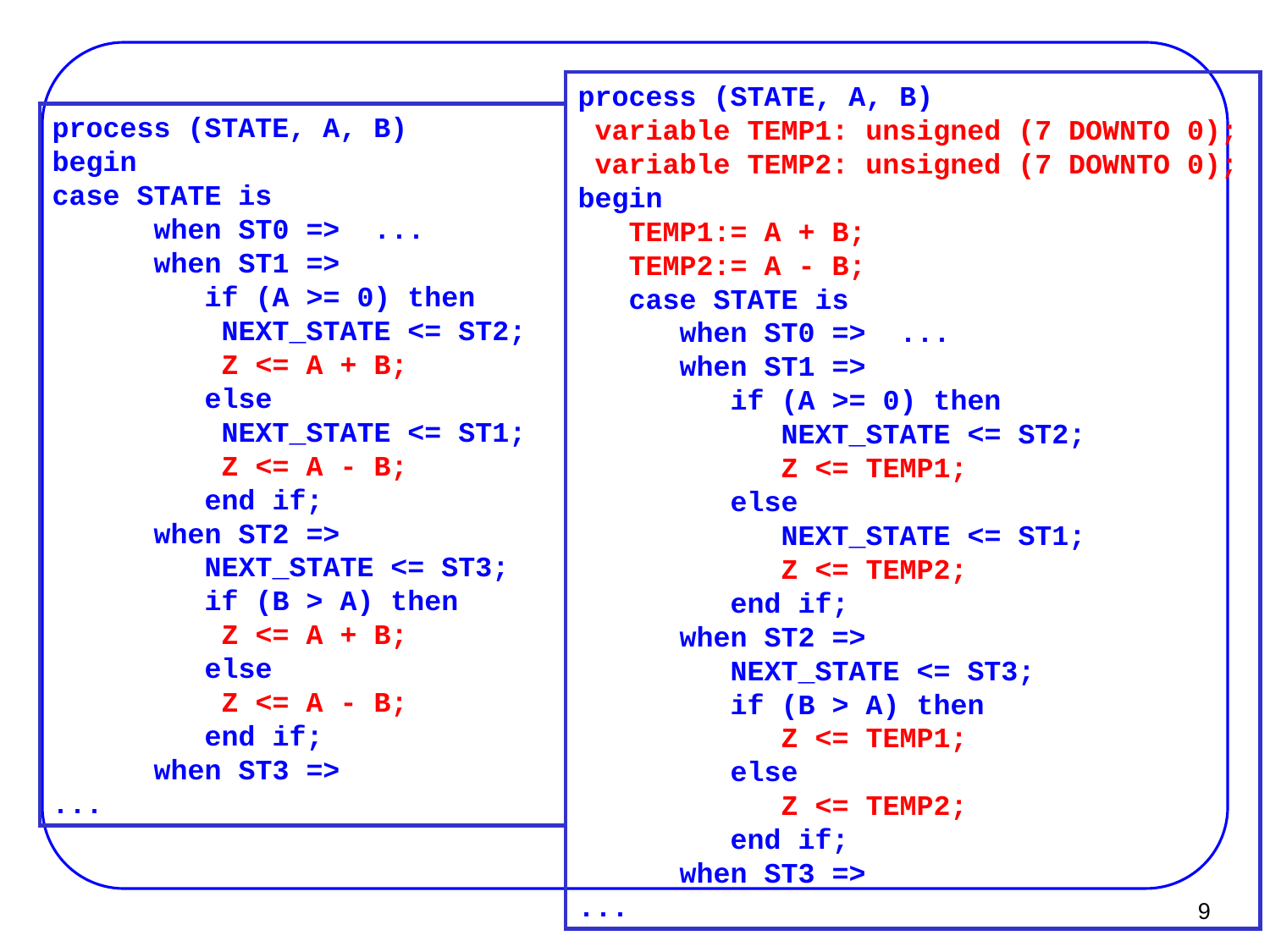

process (STATE, A, B)
 variable TEMP1: unsigned (7 DOWNTO 0);
 variable TEMP2: unsigned (7 DOWNTO 0);
begin
   TEMP1:= A + B;
   TEMP2:= A - B;
   case STATE is
      when ST0 =>  ...
      when ST1 =>
         if (A >= 0) then
            NEXT_STATE <= ST2;
            Z <= TEMP1;
         else
            NEXT_STATE <= ST1;
            Z <= TEMP2;
         end if;
      when ST2 =>
         NEXT_STATE <= ST3;
         if (B > A) then
            Z <= TEMP1;
         else
            Z <= TEMP2;
         end if;
      when ST3 =>
...
process (STATE, A, B)
begin
case STATE is
      when ST0 =>  ...
      when ST1 =>
         if (A >= 0) then
          NEXT_STATE <= ST2;
          Z <= A + B;
         else
          NEXT_STATE <= ST1;
          Z <= A - B;
         end if;
      when ST2 =>
         NEXT_STATE <= ST3;
         if (B > A) then
          Z <= A + B;
         else
          Z <= A - B;
         end if;
      when ST3 =>
...
9